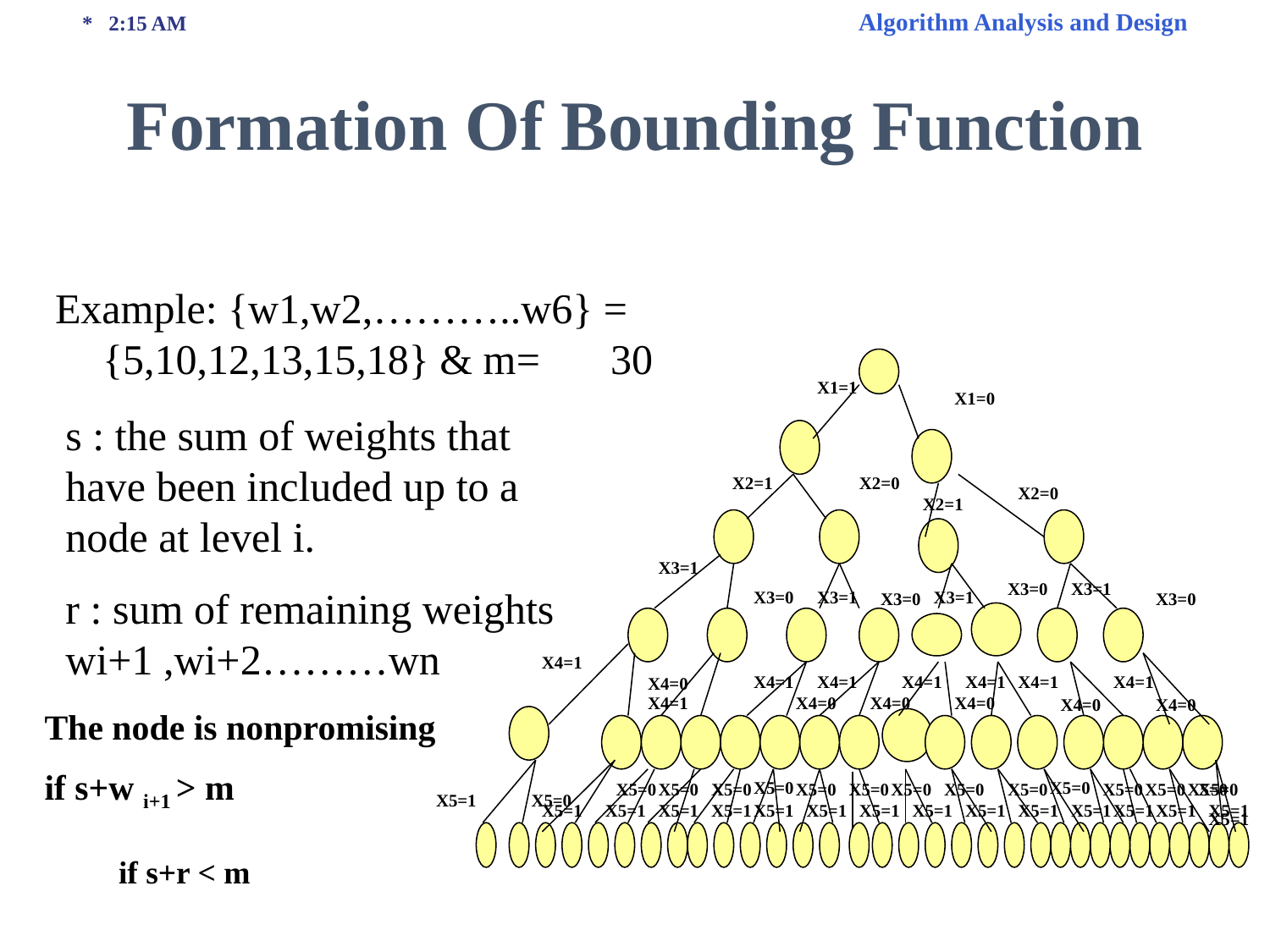

*   2:15 AM                                                                                                                               Algorithm Analysis and Design
# Formation Of Bounding Function
Example: {w1,w2,………..w6} = {5,10,12,13,15,18} & m=	30

X1=1
X1=0
X2=1
X2=0
X2=0
X2=1
X3=1
X3=0
X3=1
X3=0
X3=1
X3=1
X3=0
X3=0
X4=1
X4=1
X4=1
X4=1
X4=1
X4=1
X4=1
X4=0
X4=1
X4=0
X4=0
X4=0
X4=0
X4=0
X5=0
X5=0
X5=0
X5=0
X5=0
X5=0
X5=0
X5=0
X5=0
X5=0
X5=0
X5=0
X5=0
X5=0
X5=1
X5=1
X5=1
X5=1
X5=1
X5=1
X5=1
X5=1
X5=1
X5=1
X5=1
X5=1
X5=1
X5=1
s : the sum of weights that have been included up to a node at level i.
r : sum of remaining weights wi+1 ,wi+2………wn
The node is nonpromising
if s+w i+1 > m
X5=0
X5=1
X5=1
if s+r < m